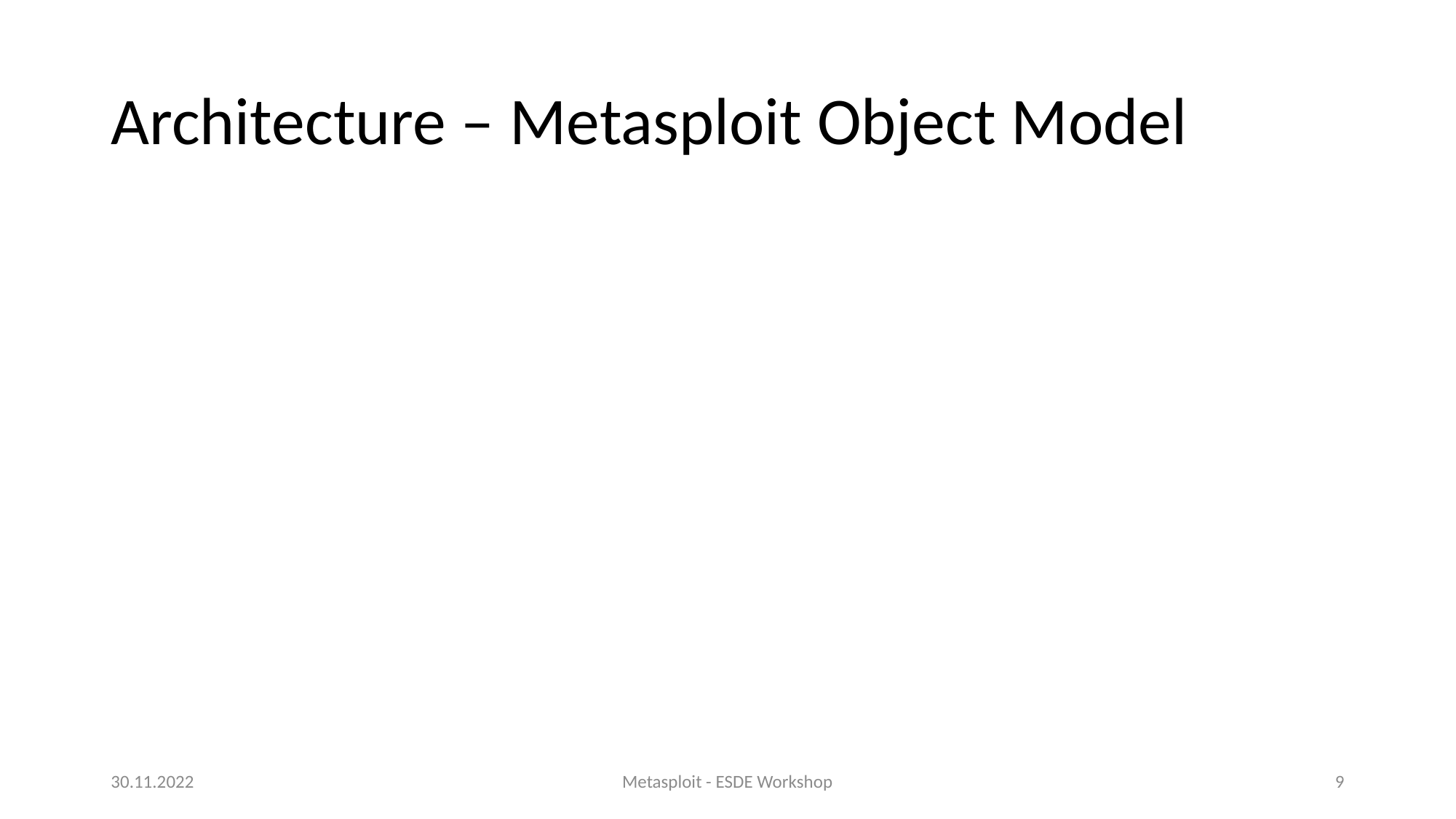

# Architecture – Metasploit Object Model

30.11.2022
Metasploit - ESDE Workshop
9